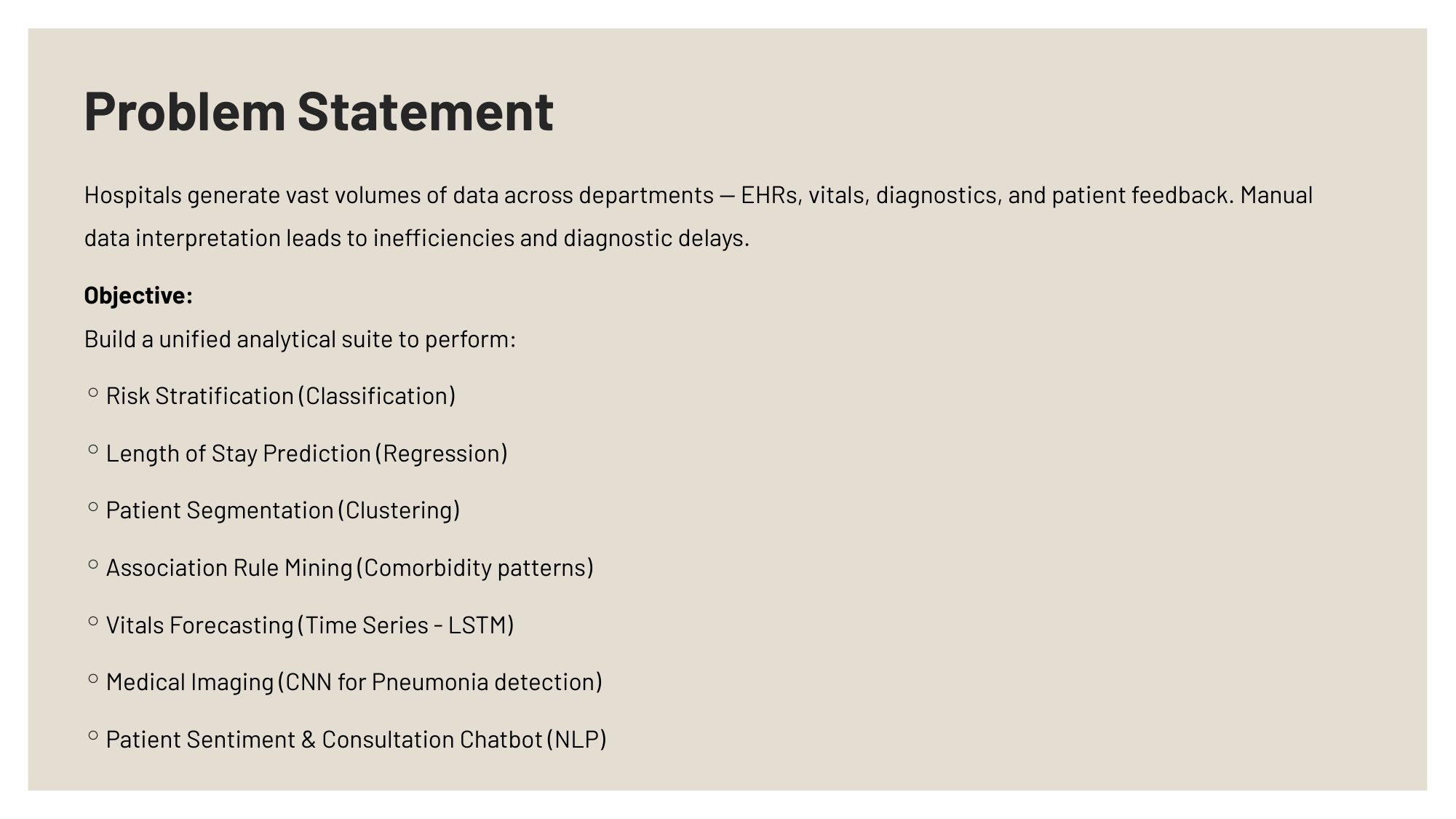

# Problem Statement
Hospitals generate vast volumes of data across departments — EHRs, vitals, diagnostics, and patient feedback. Manual data interpretation leads to inefficiencies and diagnostic delays.
Objective:
Build a unified analytical suite to perform:
Risk Stratification (Classification)
Length of Stay Prediction (Regression)
Patient Segmentation (Clustering)
Association Rule Mining (Comorbidity patterns)
Vitals Forecasting (Time Series - LSTM)
Medical Imaging (CNN for Pneumonia detection)
Patient Sentiment & Consultation Chatbot (NLP)